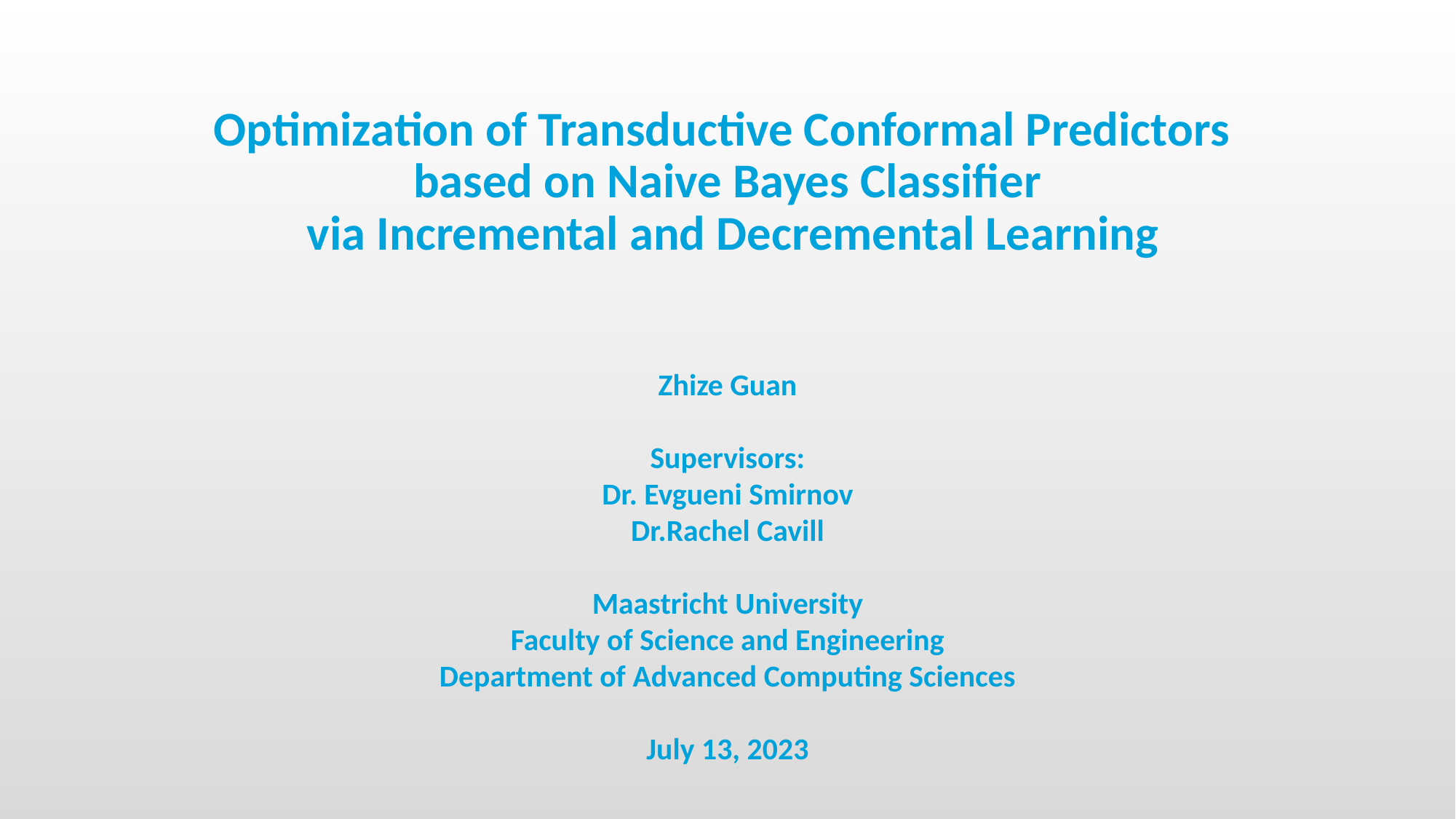

# Optimization of Transductive Conformal Predictors based on Naive Bayes Classifier via Incremental and Decremental Learning
Zhize Guan

Supervisors:
Dr. Evgueni Smirnov
Dr.Rachel Cavill

Maastricht University
Faculty of Science and Engineering
Department of Advanced Computing Sciences

July 13, 2023